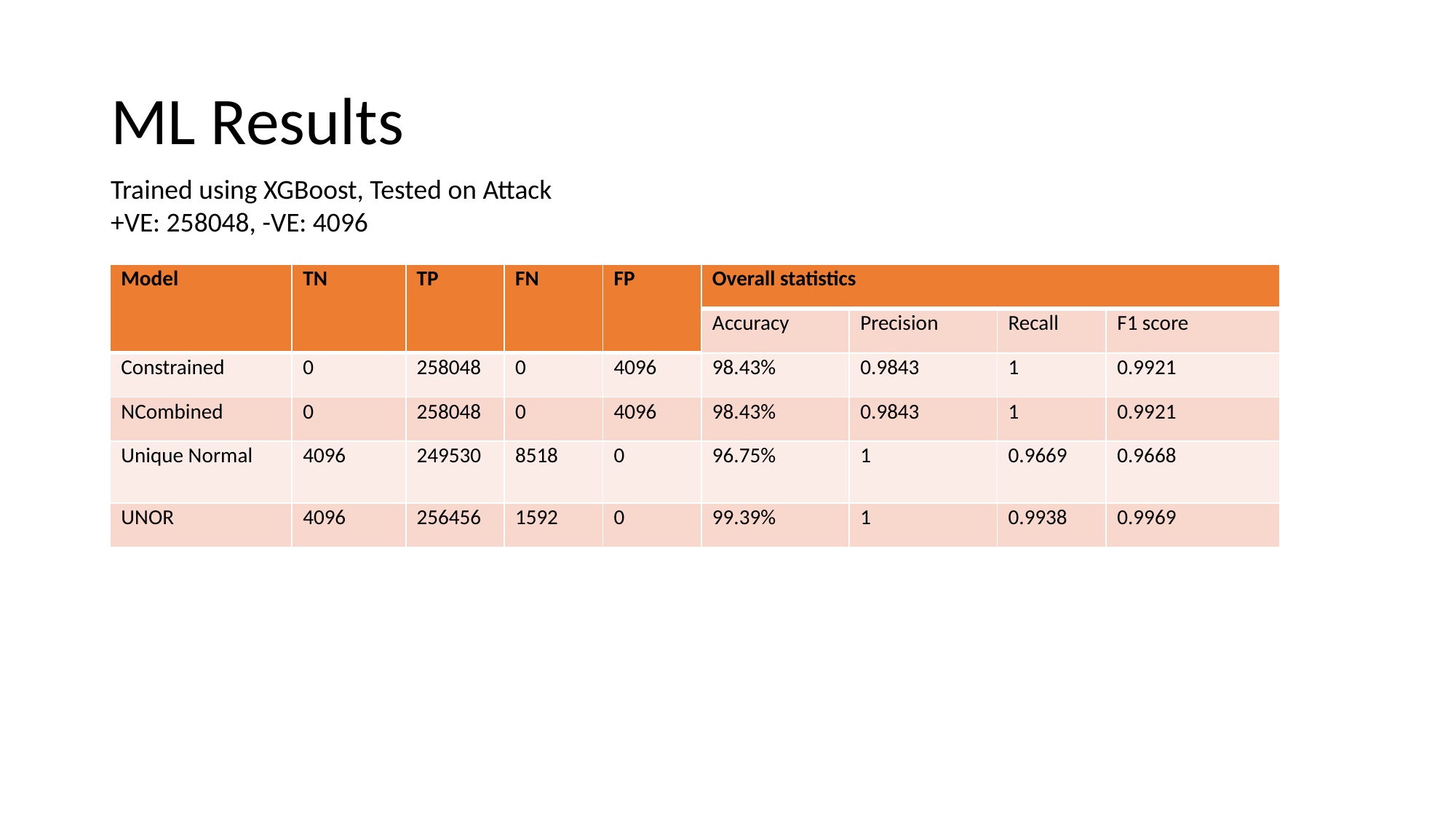

# ML Results
Trained using XGBoost, Tested on Attack
+VE: 258048, -VE: 4096

| Model | TN | TP | FN | FP | Overall statistics | Overall statistics |  |  |
| --- | --- | --- | --- | --- | --- | --- | --- | --- |
|  |  |  |  |  | Accuracy | Precision | Recall | F1 score |
| Constrained | 0 | 258048 | 0 | 4096 | 98.43% | 0.9843 | 1 | 0.9921 |
| NCombined | 0 | 258048 | 0 | 4096 | 98.43% | 0.9843 | 1 | 0.9921 |
| Unique Normal | 4096 | 249530 | 8518 | 0 | 96.75% | 1 | 0.9669 | 0.9668 |
| UNOR | 4096 | 256456 | 1592 | 0 | 99.39% | 1 | 0.9938 | 0.9969 |